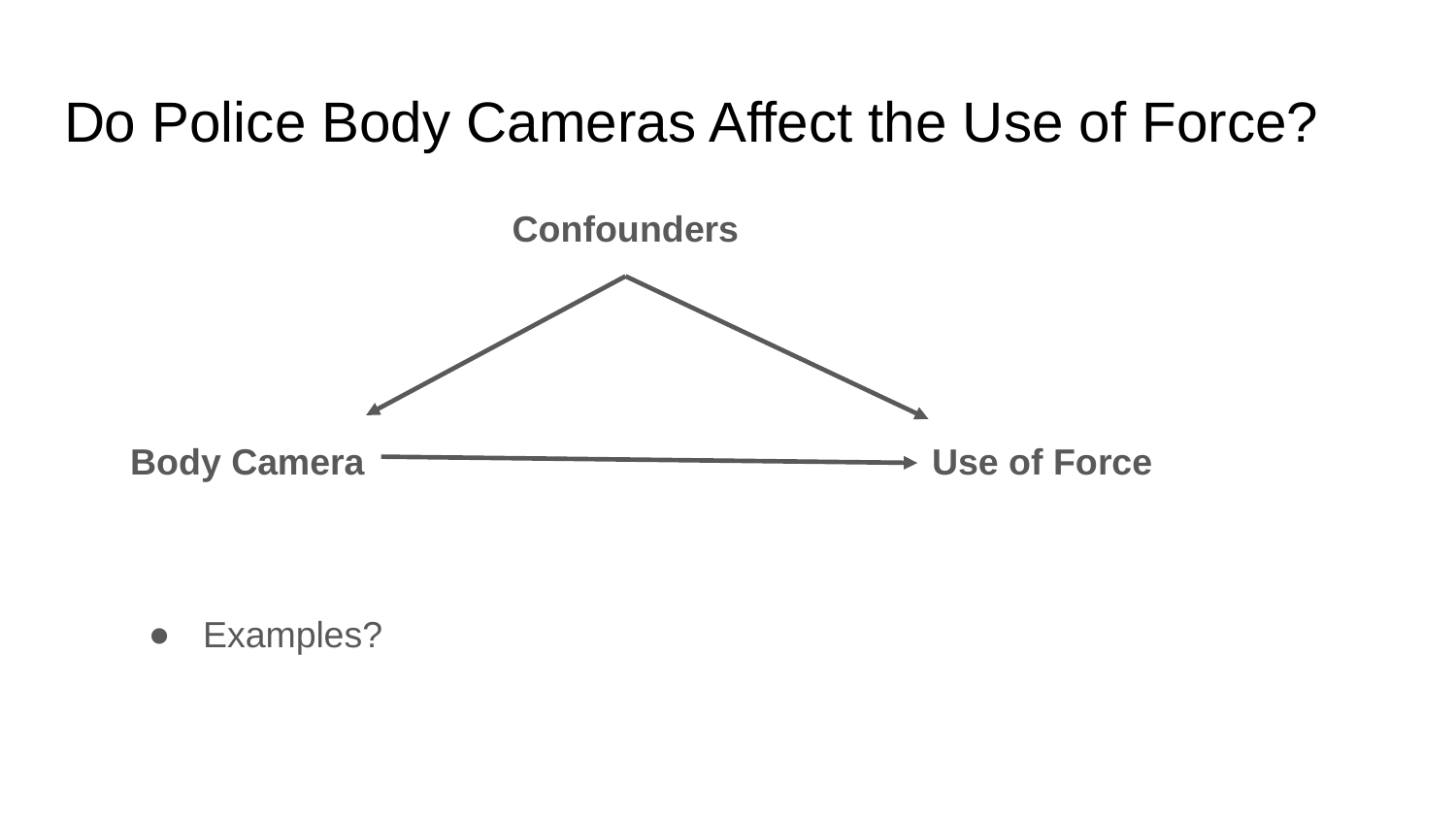

# Do Police Body Cameras Affect the Use of Force?
Confounders
Body Camera
Use of Force
Examples?